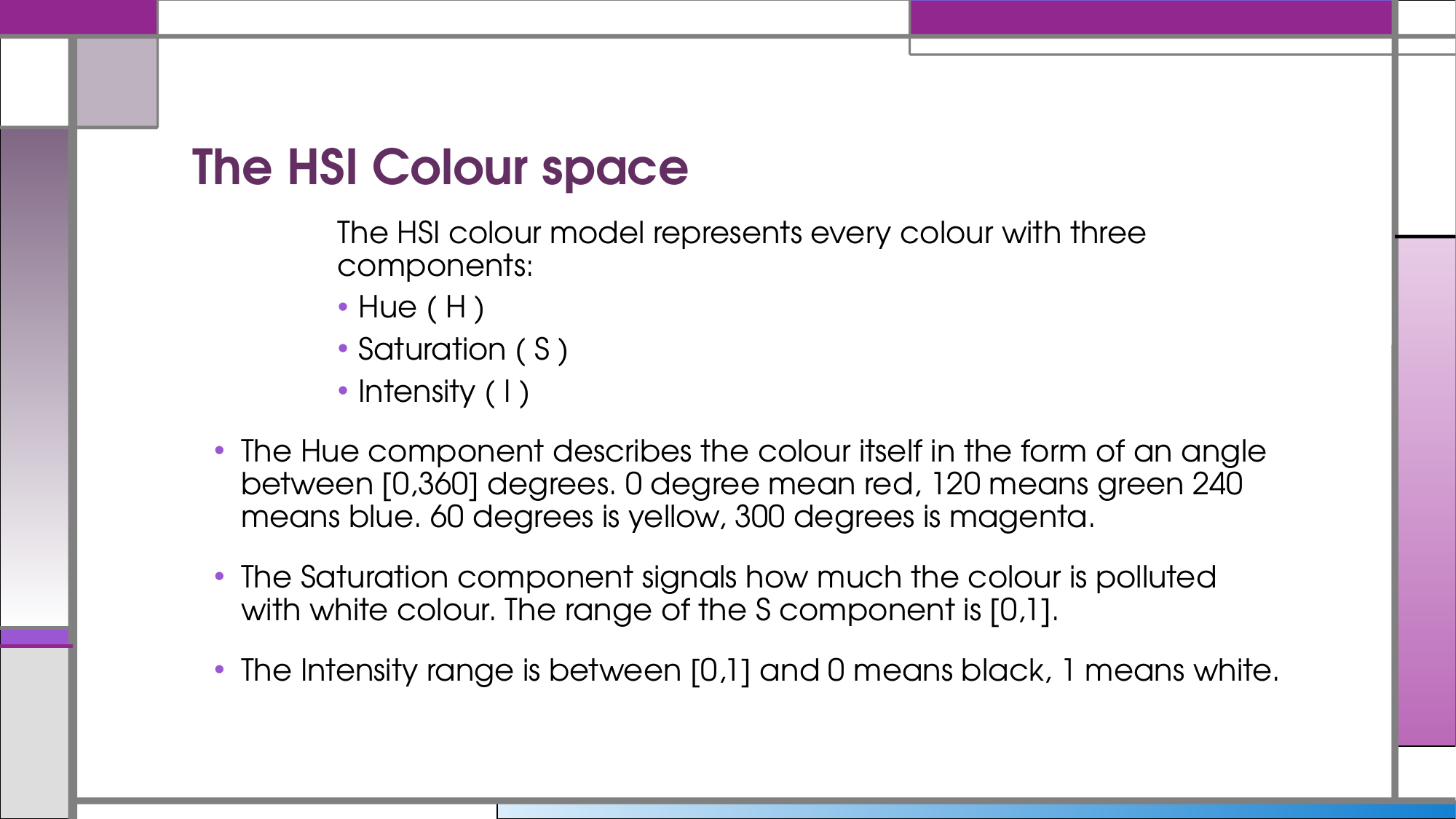

# The HSI Colour space
The HSI colour model represents every colour with three components:
Hue ( H )
Saturation ( S )
Intensity ( I )
The Hue component describes the colour itself in the form of an angle between [0,360] degrees. 0 degree mean red, 120 means green 240 means blue. 60 degrees is yellow, 300 degrees is magenta.
The Saturation component signals how much the colour is polluted with white colour. The range of the S component is [0,1].
The Intensity range is between [0,1] and 0 means black, 1 means white.